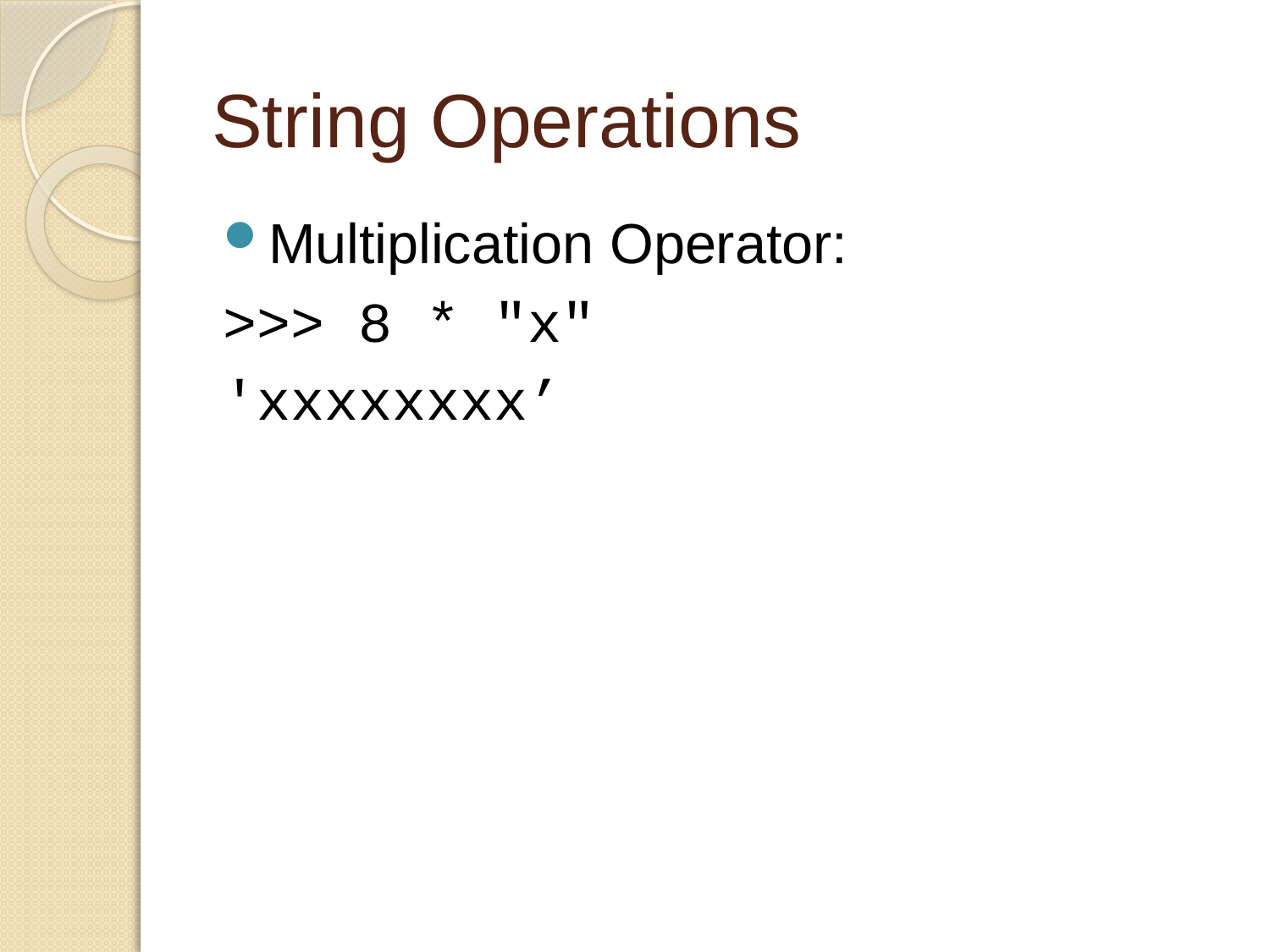

# String Operations
Multiplication Operator:
>>> 8 * "x"
'xxxxxxxx’